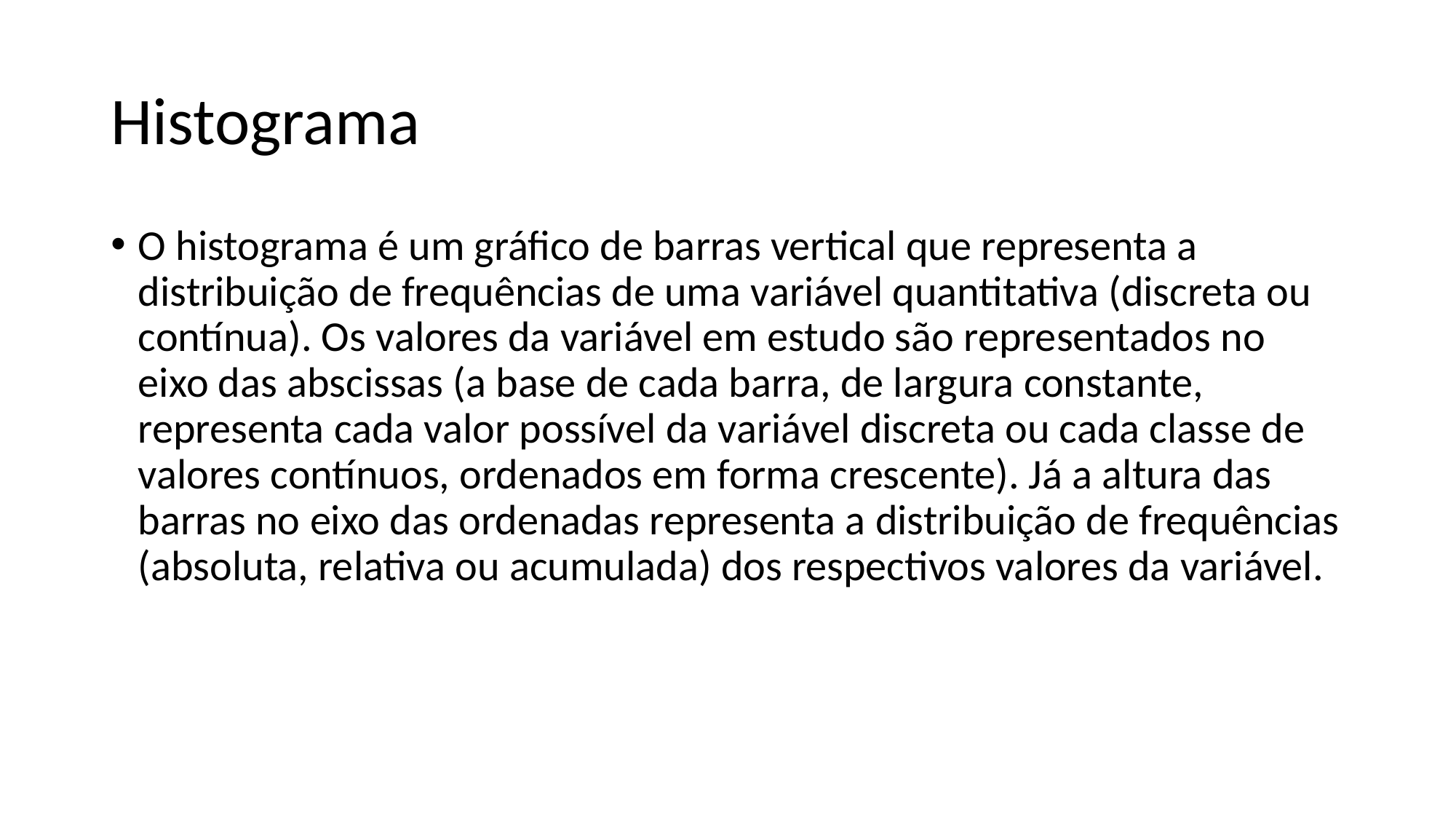

# Histograma
O histograma é um gráfico de barras vertical que representa a distribuição de frequências de uma variável quantitativa (discreta ou contínua). Os valores da variável em estudo são representados no eixo das abscissas (a base de cada barra, de largura constante, representa cada valor possível da variável discreta ou cada classe de valores contínuos, ordenados em forma crescente). Já a altura das barras no eixo das ordenadas representa a distribuição de frequências (absoluta, relativa ou acumulada) dos respectivos valores da variável.